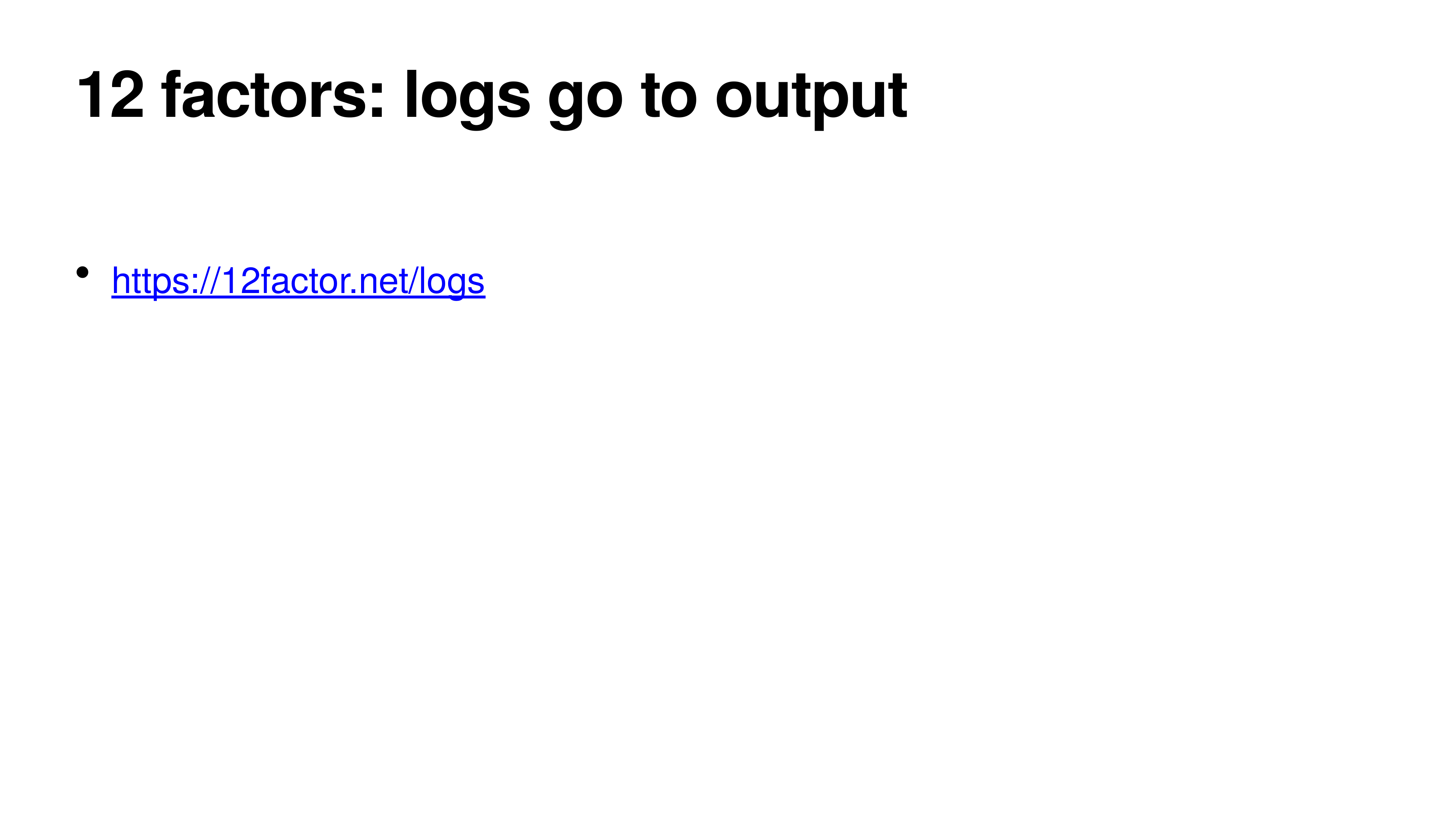

# 12 factors: logs go to output

https://12factor.net/logs